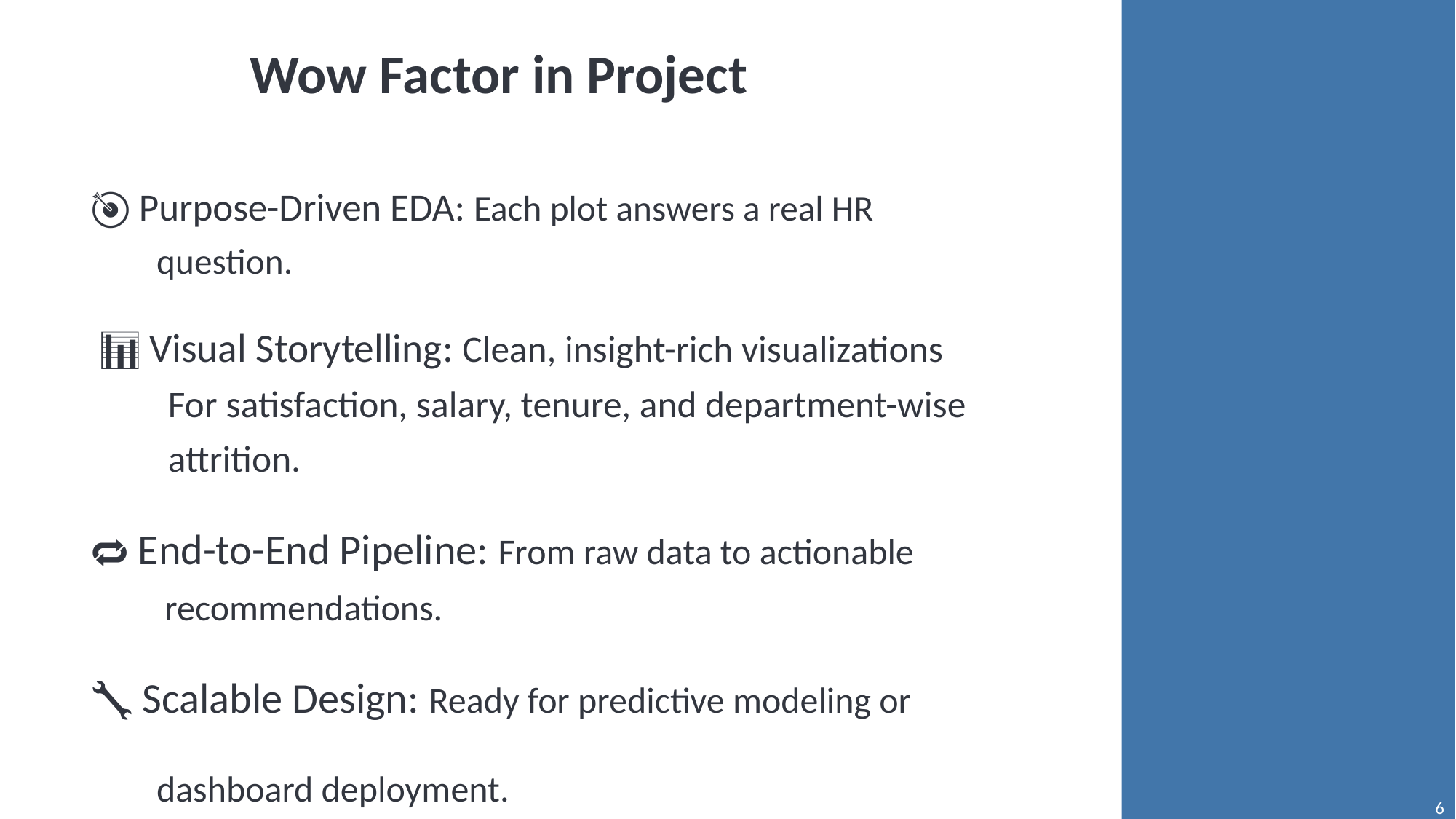

Wow Factor in Project
🎯 Purpose-Driven EDA: Each plot answers a real HR
        question.
 📊 Visual Storytelling: Clean, insight-rich visualizations
         For satisfaction, salary, tenure, and department-wise
         attrition.
🔁 End-to-End Pipeline: From raw data to actionable
         recommendations.
🔧 Scalable Design: Ready for predictive modeling or
        dashboard deployment.
6